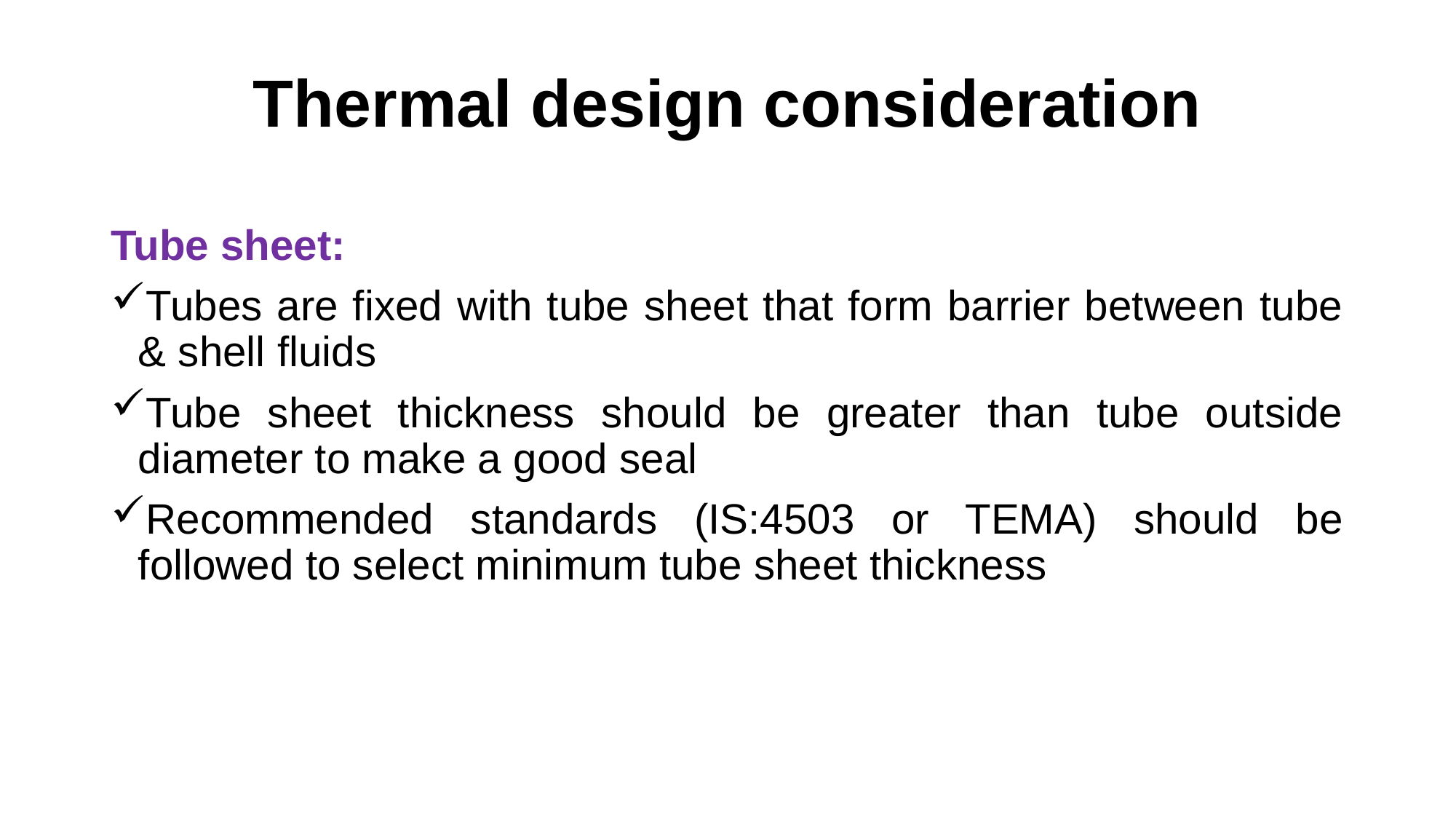

# Thermal design consideration
Tube sheet:
Tubes are fixed with tube sheet that form barrier between tube & shell fluids
Tube sheet thickness should be greater than tube outside diameter to make a good seal
Recommended standards (IS:4503 or TEMA) should be followed to select minimum tube sheet thickness